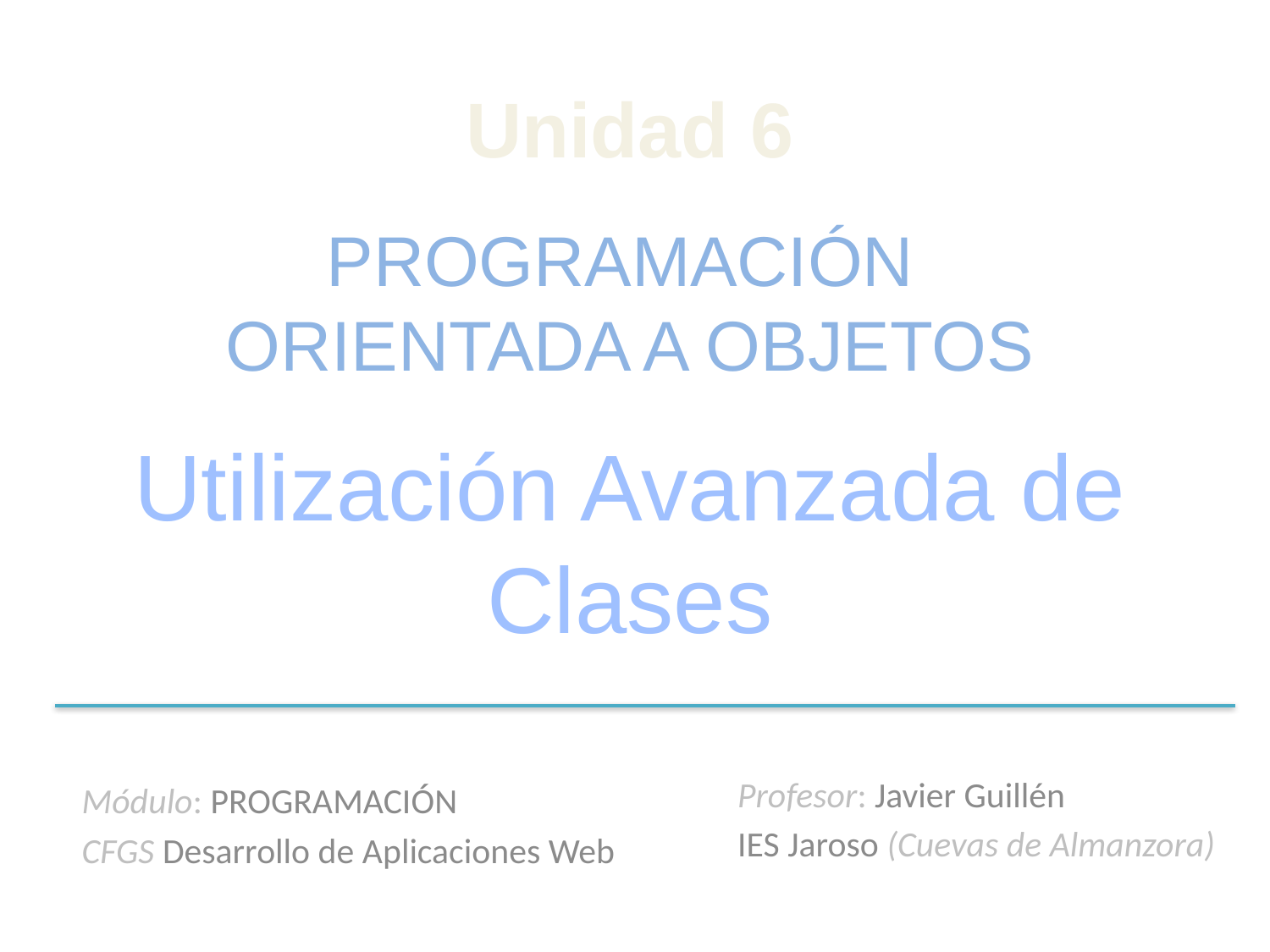

# Unidad 6 PROGRAMACIÓN ORIENTADA A OBJETOS Utilización Avanzada de Clases
Profesor: Javier Guillén
IES Jaroso (Cuevas de Almanzora)
Módulo: PROGRAMACIÓN
CFGS Desarrollo de Aplicaciones Web